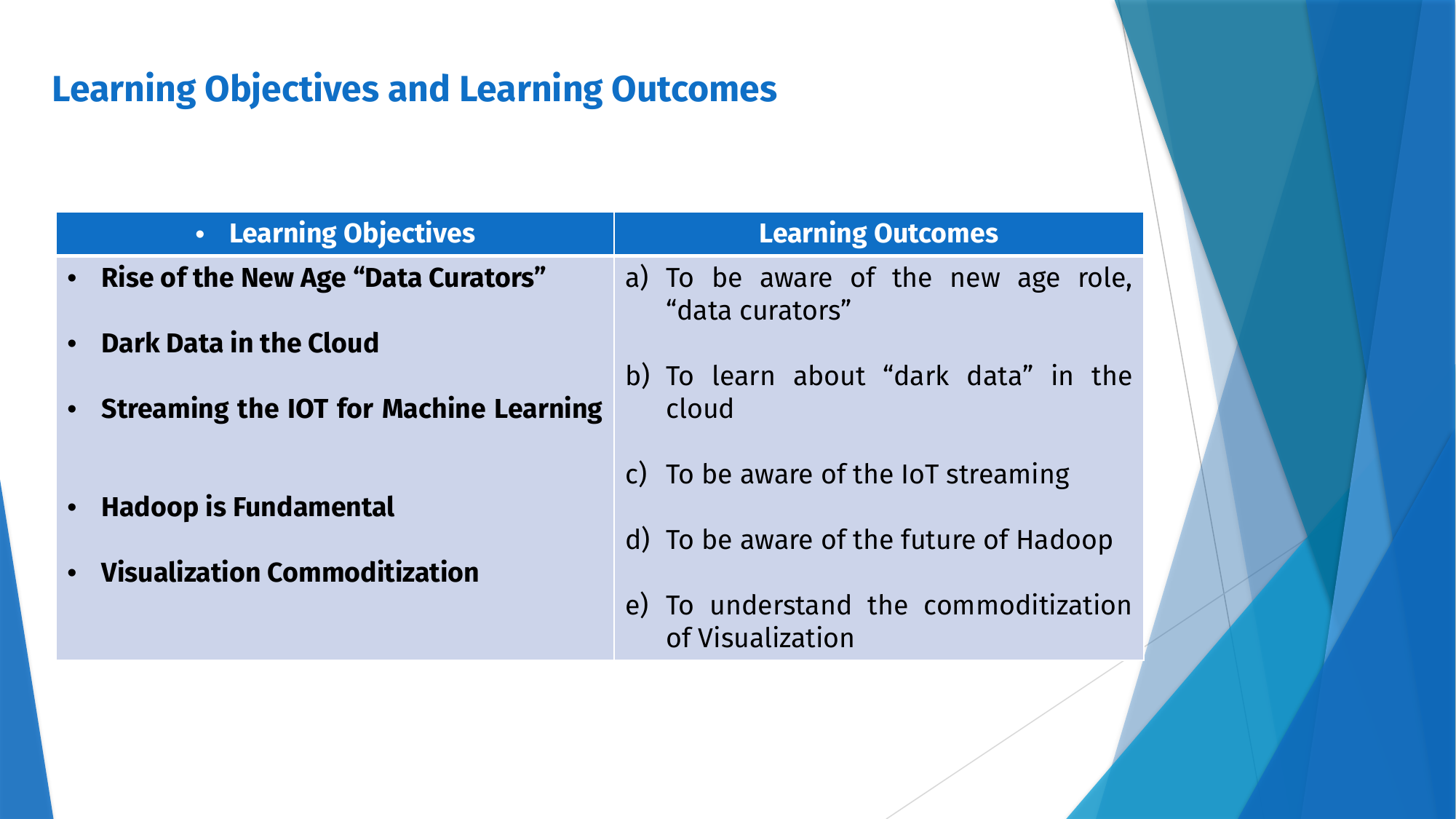

# Learning Objectives and Learning Outcomes
| Learning Objectives | Learning Outcomes |
| --- | --- |
| Rise of the New Age “Data Curators” Dark Data in the Cloud Streaming the IOT for Machine Learning Hadoop is Fundamental Visualization Commoditization | To be aware of the new age role, “data curators” To learn about “dark data” in the cloud To be aware of the IoT streaming To be aware of the future of Hadoop To understand the commoditization of Visualization |